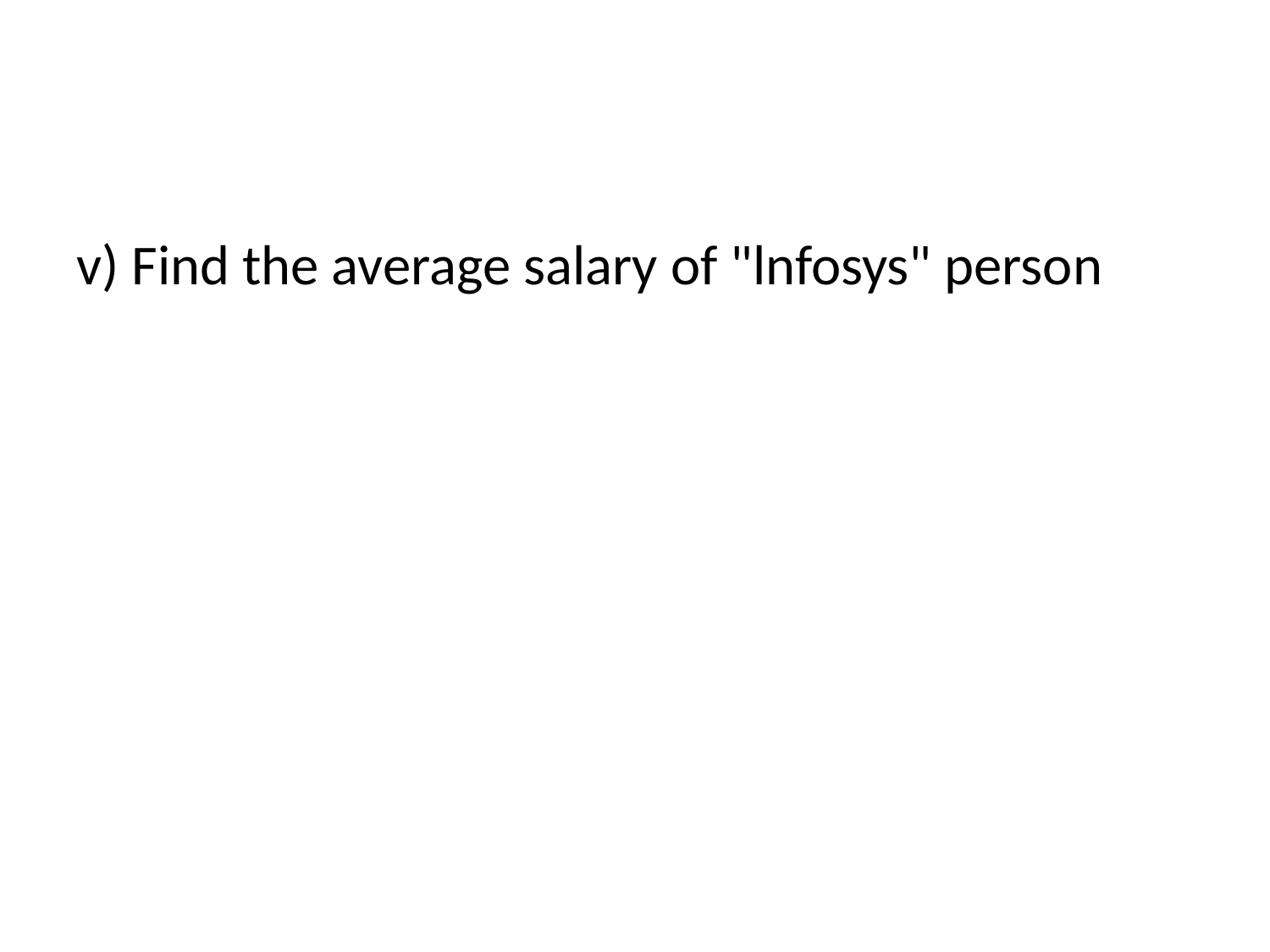

#
v) Find the average salary of "lnfosys" person